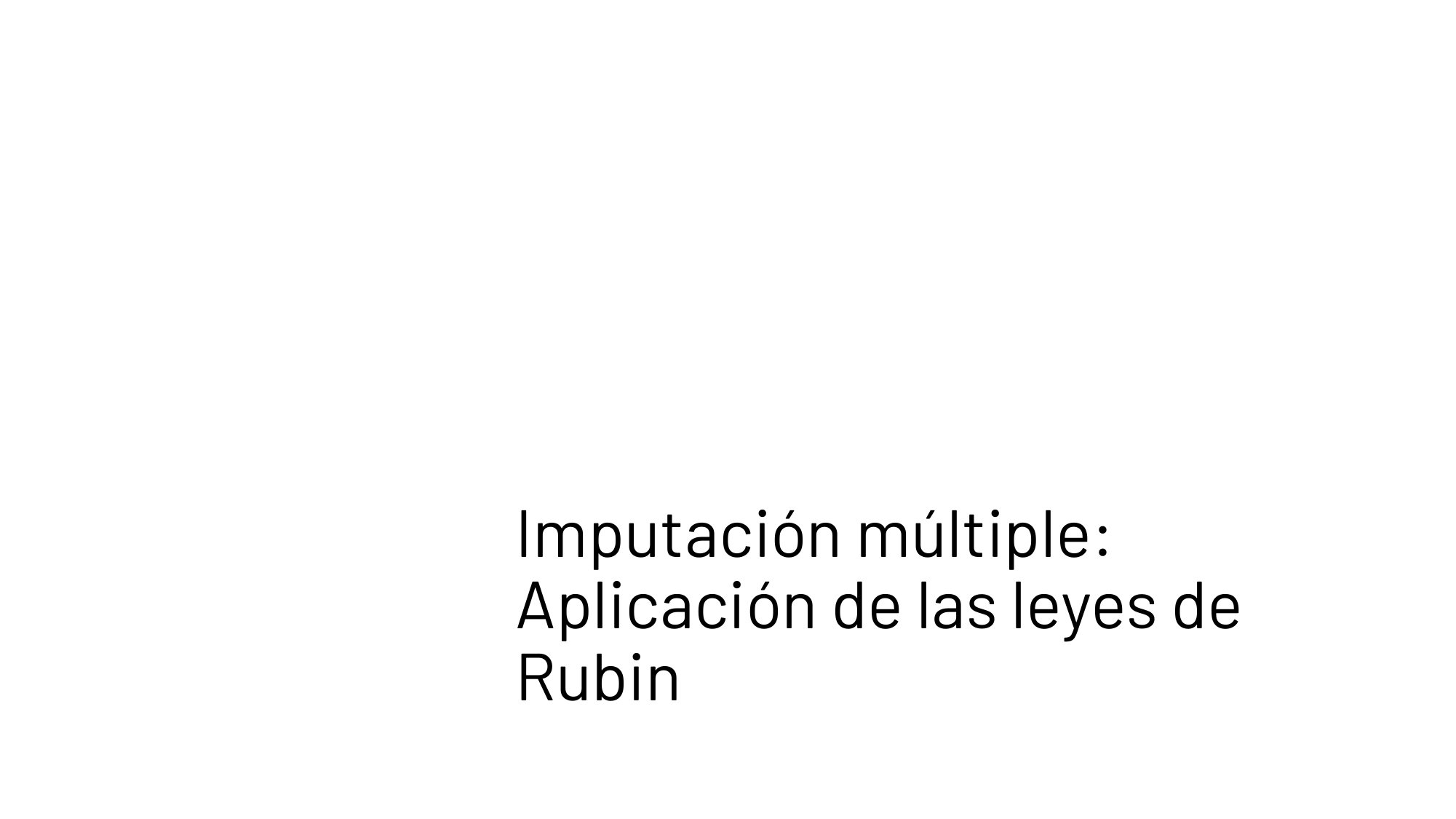

# Imputación múltiple: Aplicación de las leyes de Rubin